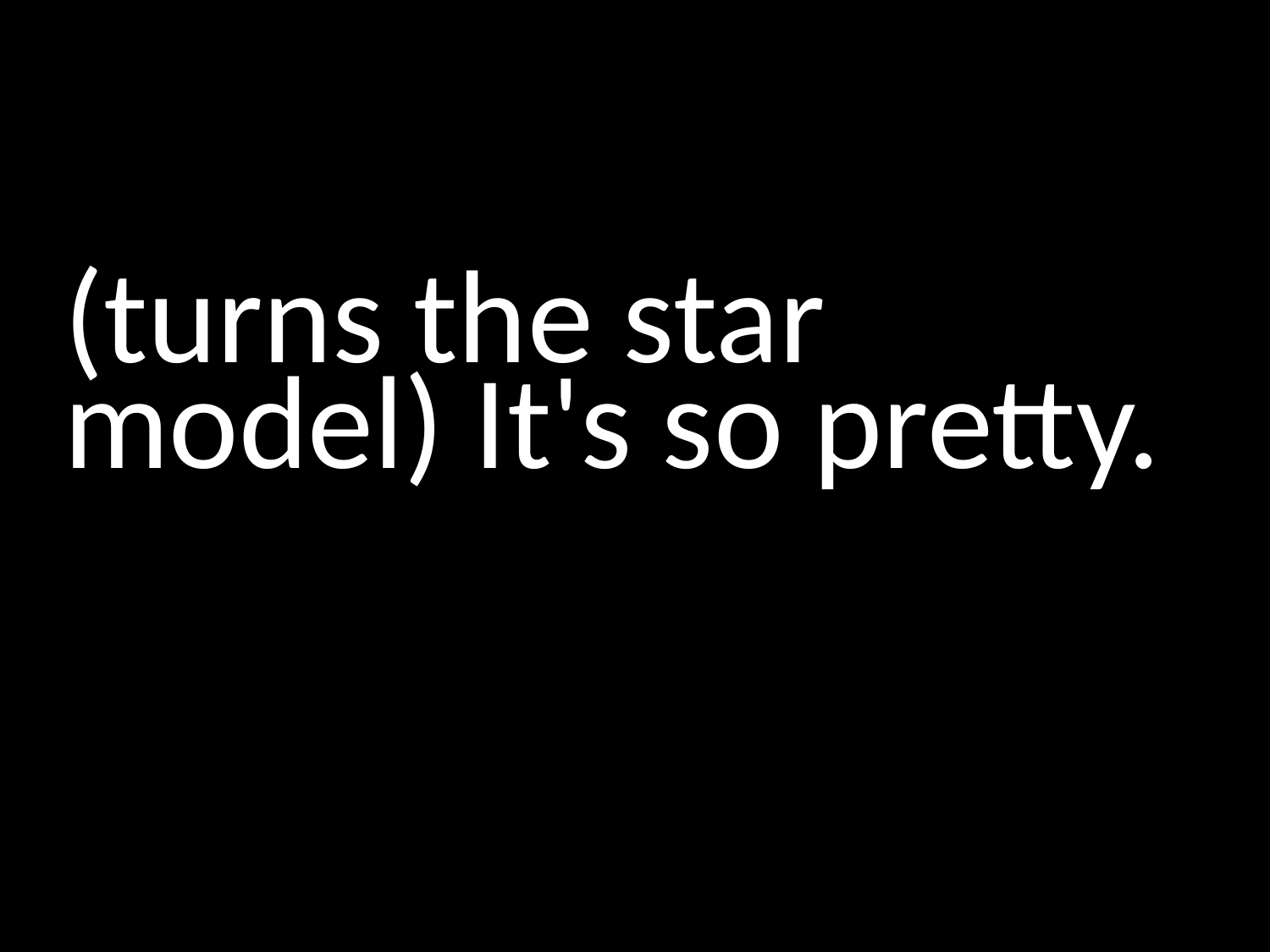

#
(turns the star model) It's so pretty.